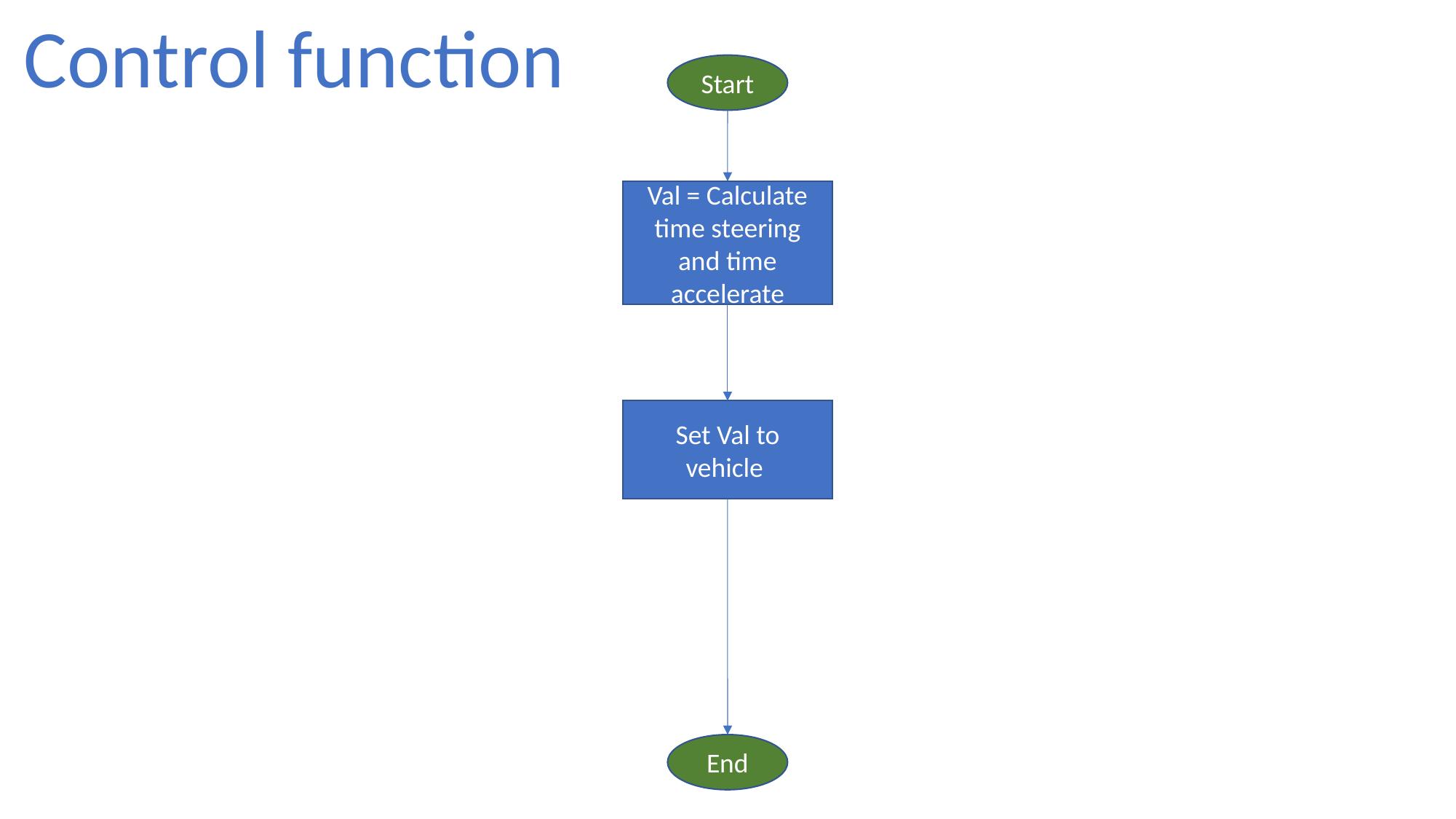

Control function
Start
Val = Calculate time steering and time accelerate
Set Val to vehicle
End